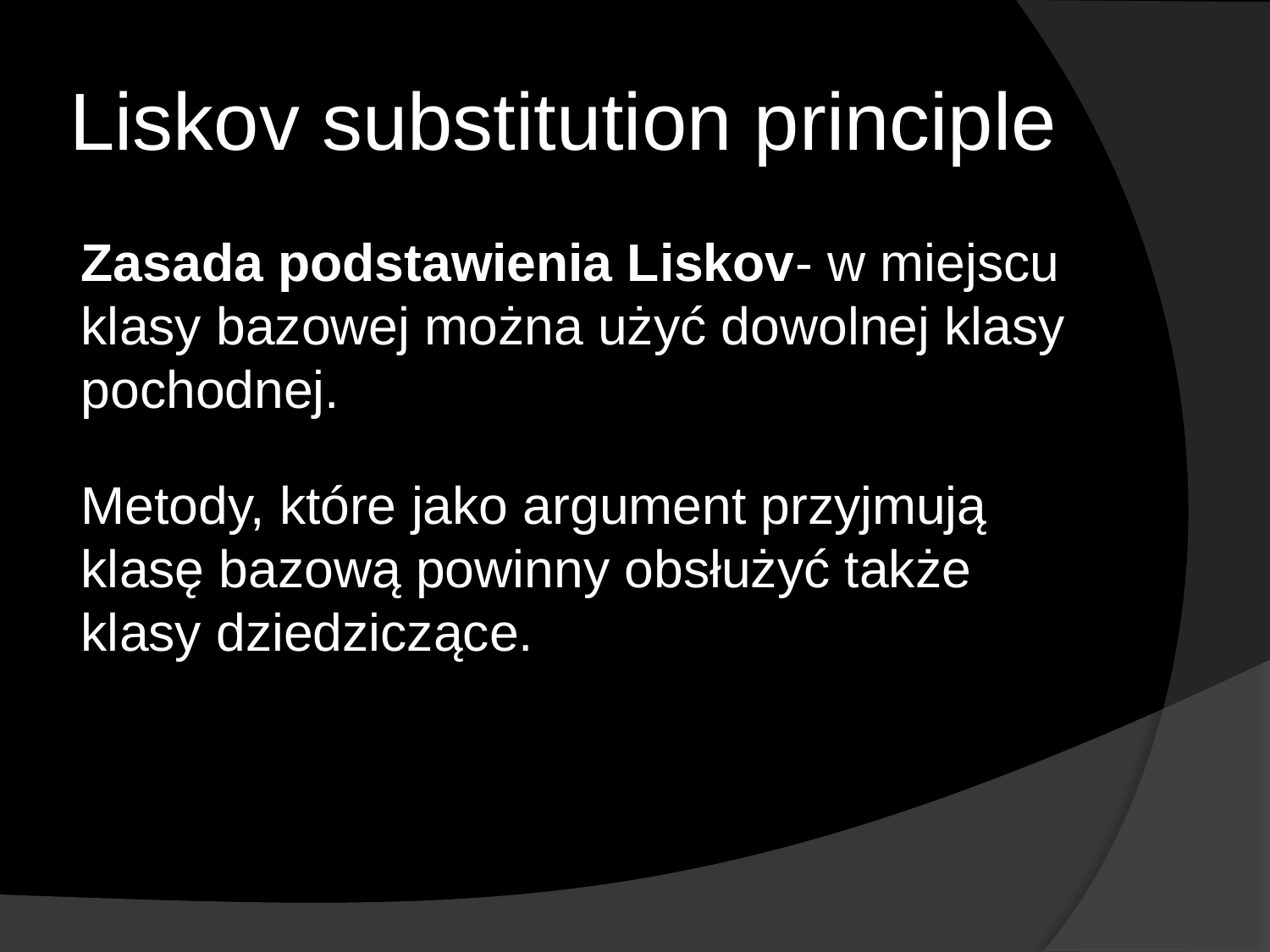

# Liskov substitution principle
Zasada podstawienia Liskov- w miejscu klasy bazowej można użyć dowolnej klasy pochodnej.
Metody, które jako argument przyjmują klasę bazową powinny obsłużyć także klasy dziedziczące.